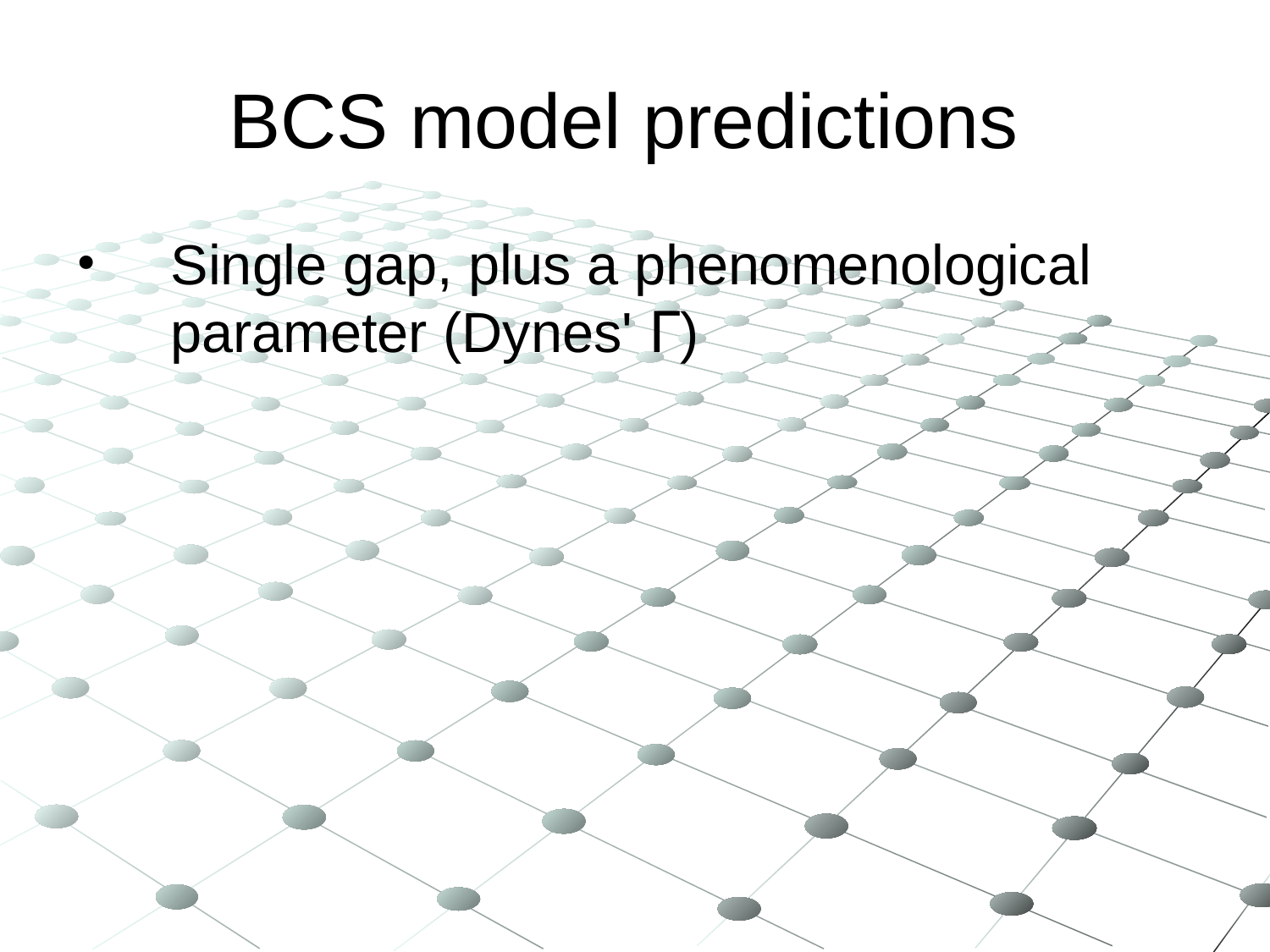

BCS model predictions
Single gap, plus a phenomenological parameter (Dynes' Γ)